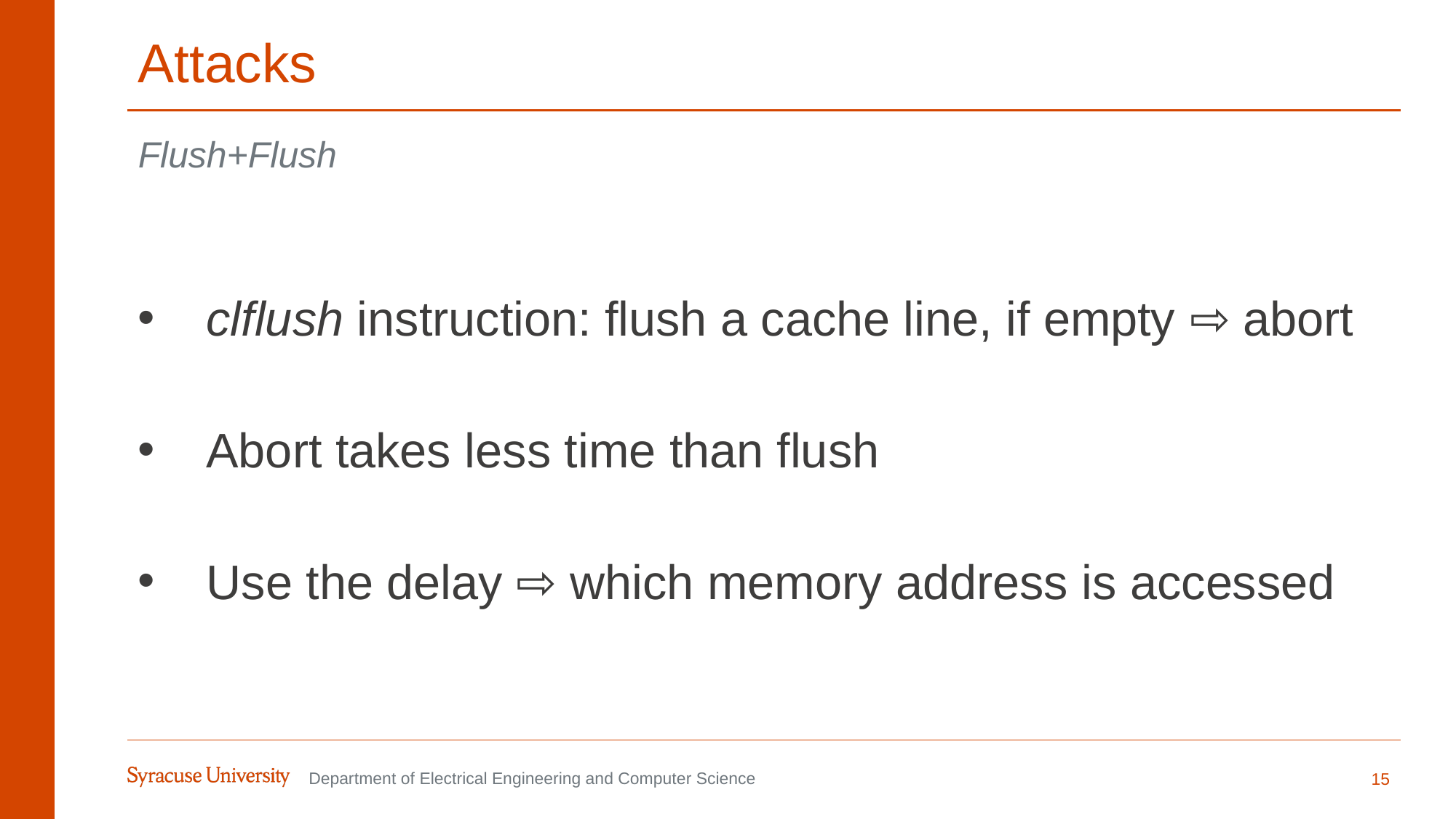

# Attacks
Flush+Flush
clflush instruction: flush a cache line, if empty ⇨ abort
Abort takes less time than flush
Use the delay ⇨ which memory address is accessed
Department of Electrical Engineering and Computer Science
15